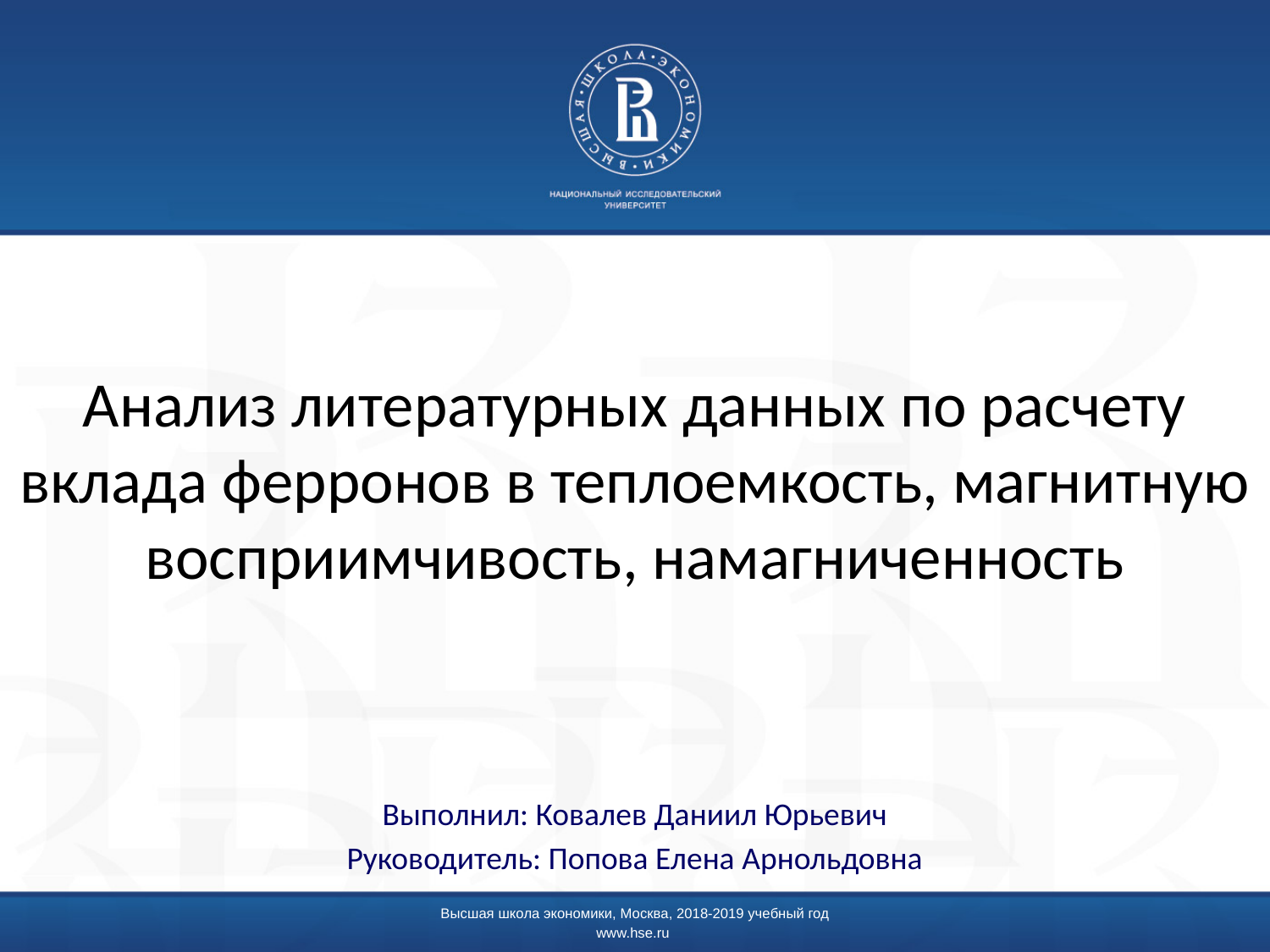

# Анализ литературных данных по расчету вклада ферронов в теплоемкость, магнитную восприимчивость, намагниченность
Выполнил: Ковалев Даниил Юрьевич
Руководитель: Попова Елена Арнольдовна
Высшая школа экономики, Москва, 2018-2019 учебный год
www.hse.ru